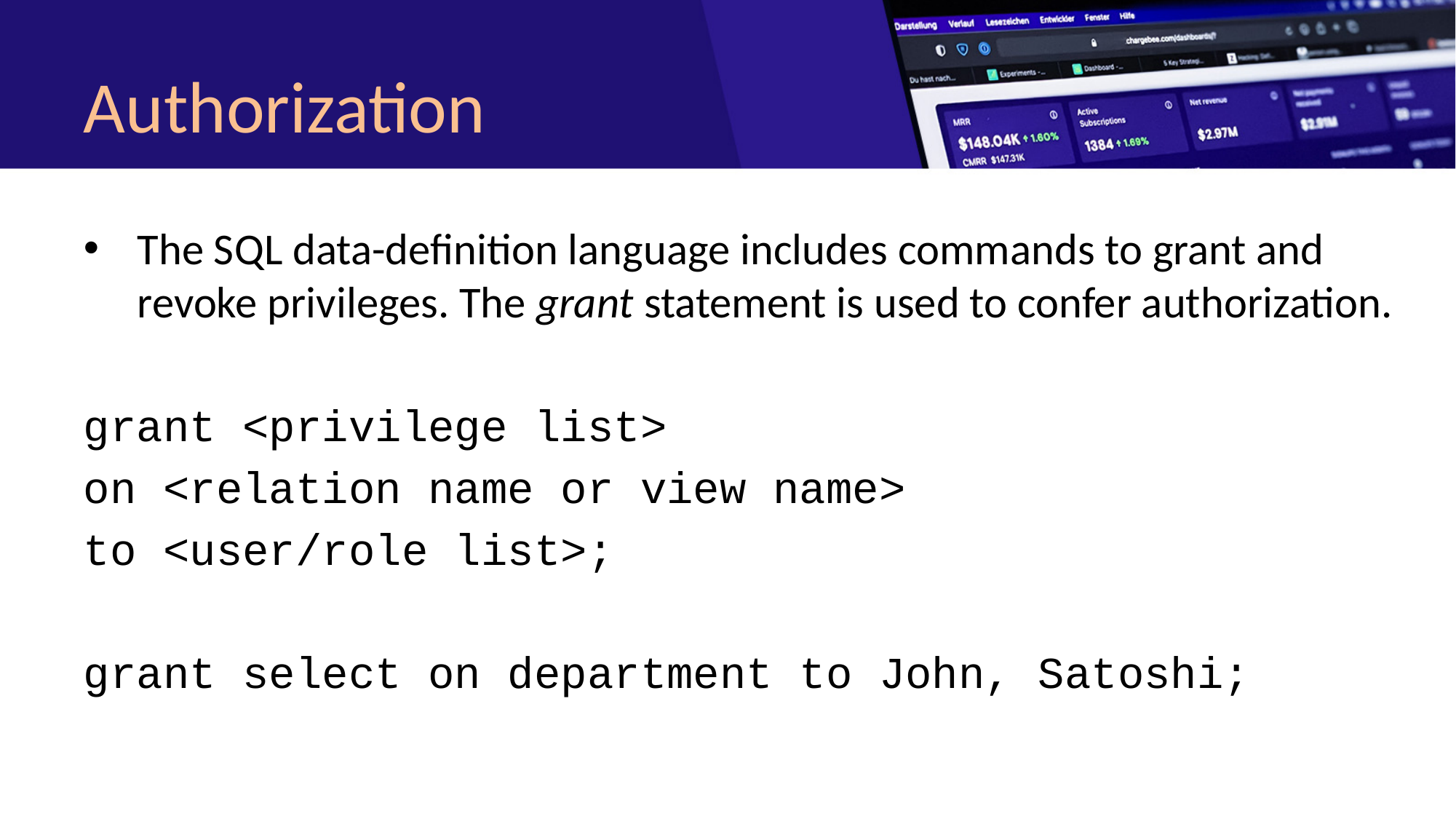

# Authorization
The SQL data-definition language includes commands to grant and revoke privileges. The grant statement is used to confer authorization.

grant <privilege list>
on <relation name or view name>
to <user/role list>;

grant select on department to John, Satoshi;